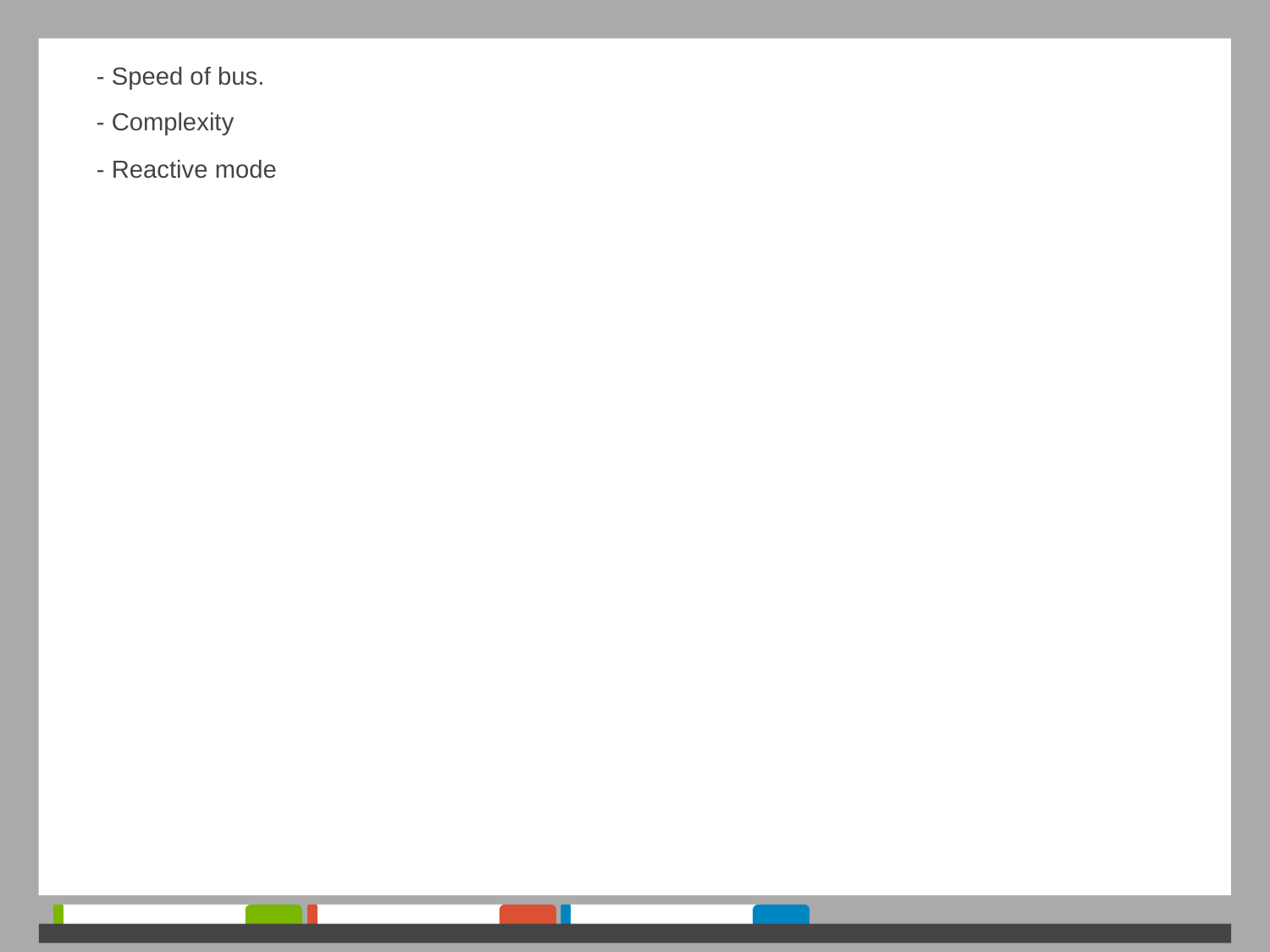

Your challenges
- Speed of bus.
- Complexity
- Reactive mode